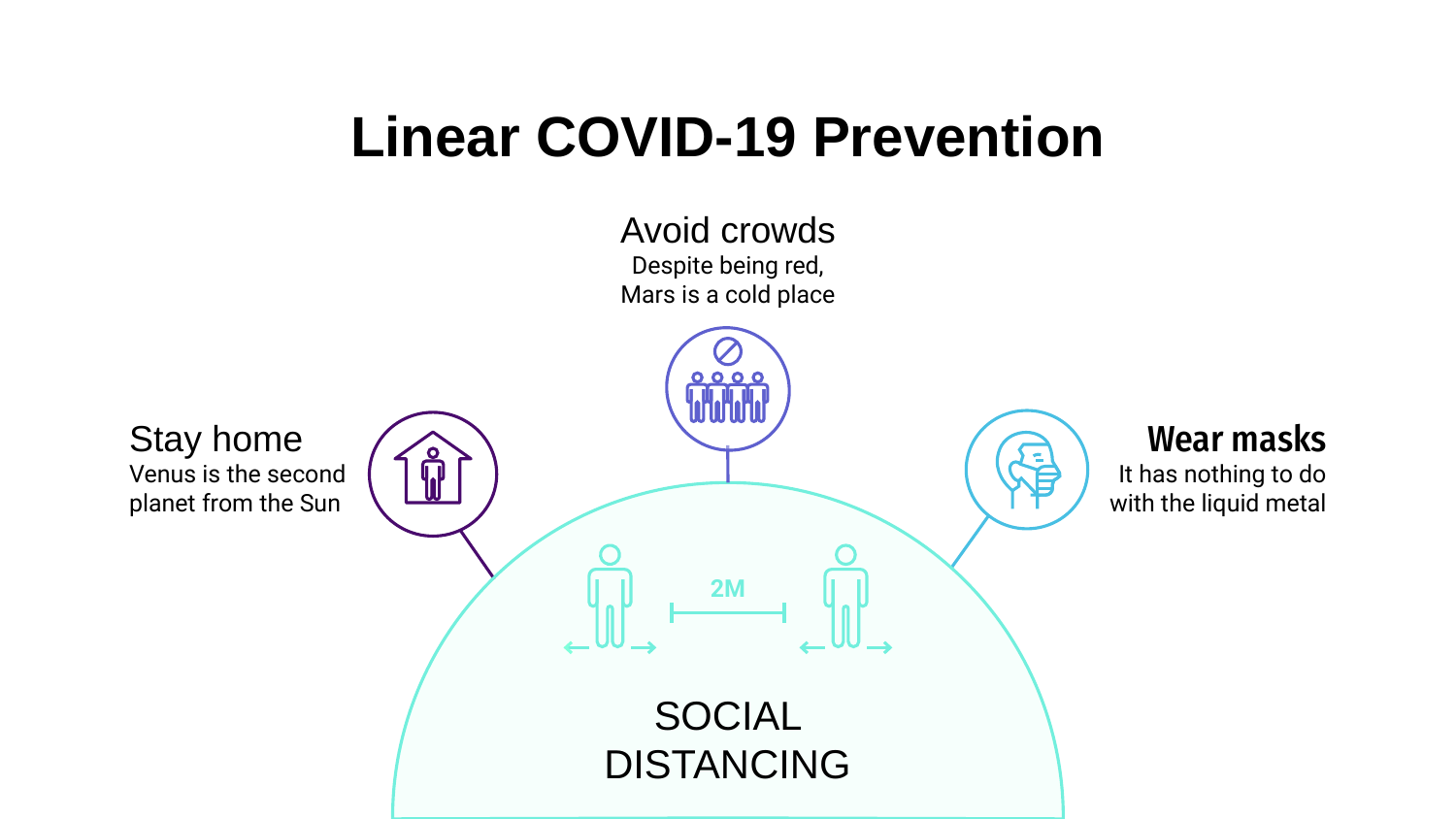

# Linear COVID-19 Prevention
Avoid crowds
Despite being red, Mars is a cold place

Stay home
Venus is the second planet from the Sun
Wear masks
It has nothing to do with the liquid metal

2M

SOCIAL DISTANCING